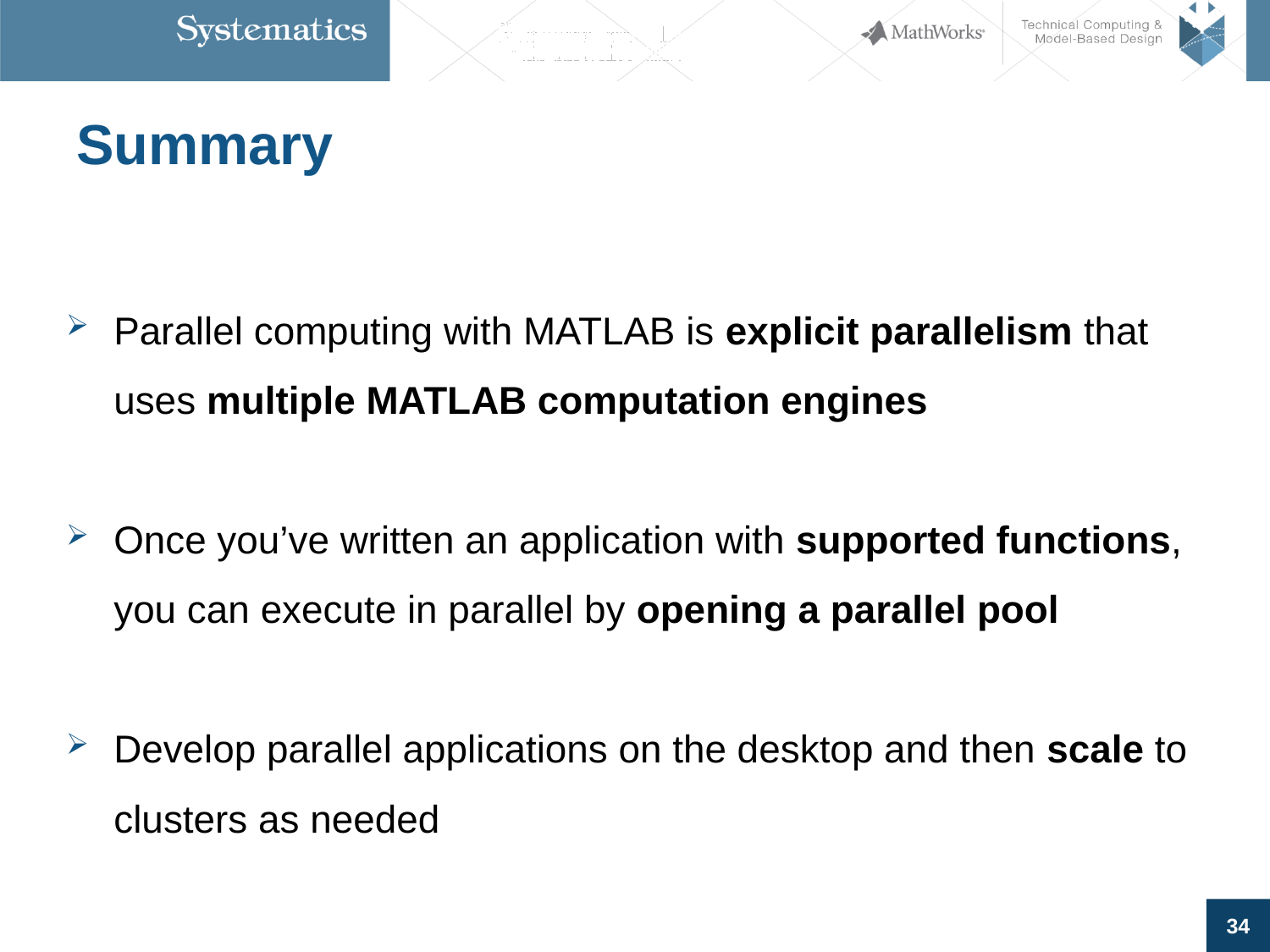

# Summary
Parallel computing with MATLAB is explicit parallelism that uses multiple MATLAB computation engines

Once you’ve written an application with supported functions, you can execute in parallel by opening a parallel pool

Develop parallel applications on the desktop and then scale to clusters as needed